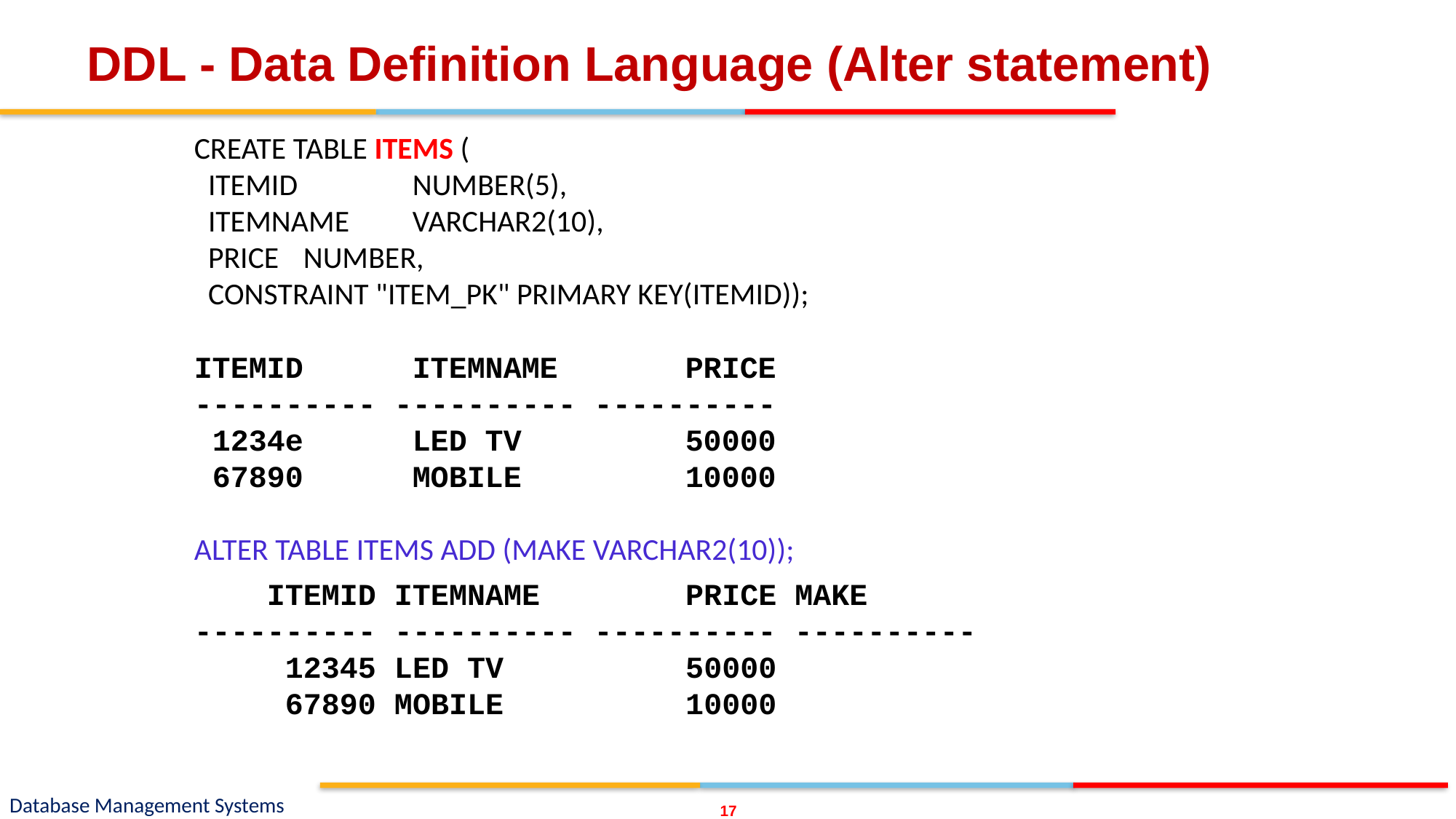

# DDL - Data Definition Language (Alter statement)
CREATE TABLE ITEMS (
  ITEMID 	NUMBER(5),
  ITEMNAME 	VARCHAR2(10),
  PRICE 	NUMBER,
  CONSTRAINT "ITEM_PK" PRIMARY KEY(ITEMID));

ITEMID 	ITEMNAME       PRICE
---------- ---------- ----------
 1234e 	LED TV         50000
 67890 	MOBILE         10000

ALTER TABLE ITEMS ADD (MAKE VARCHAR2(10));
    ITEMID ITEMNAME        PRICE MAKE
---------- ---------- ---------- ----------
     12345 LED TV          50000
     67890 MOBILE          10000